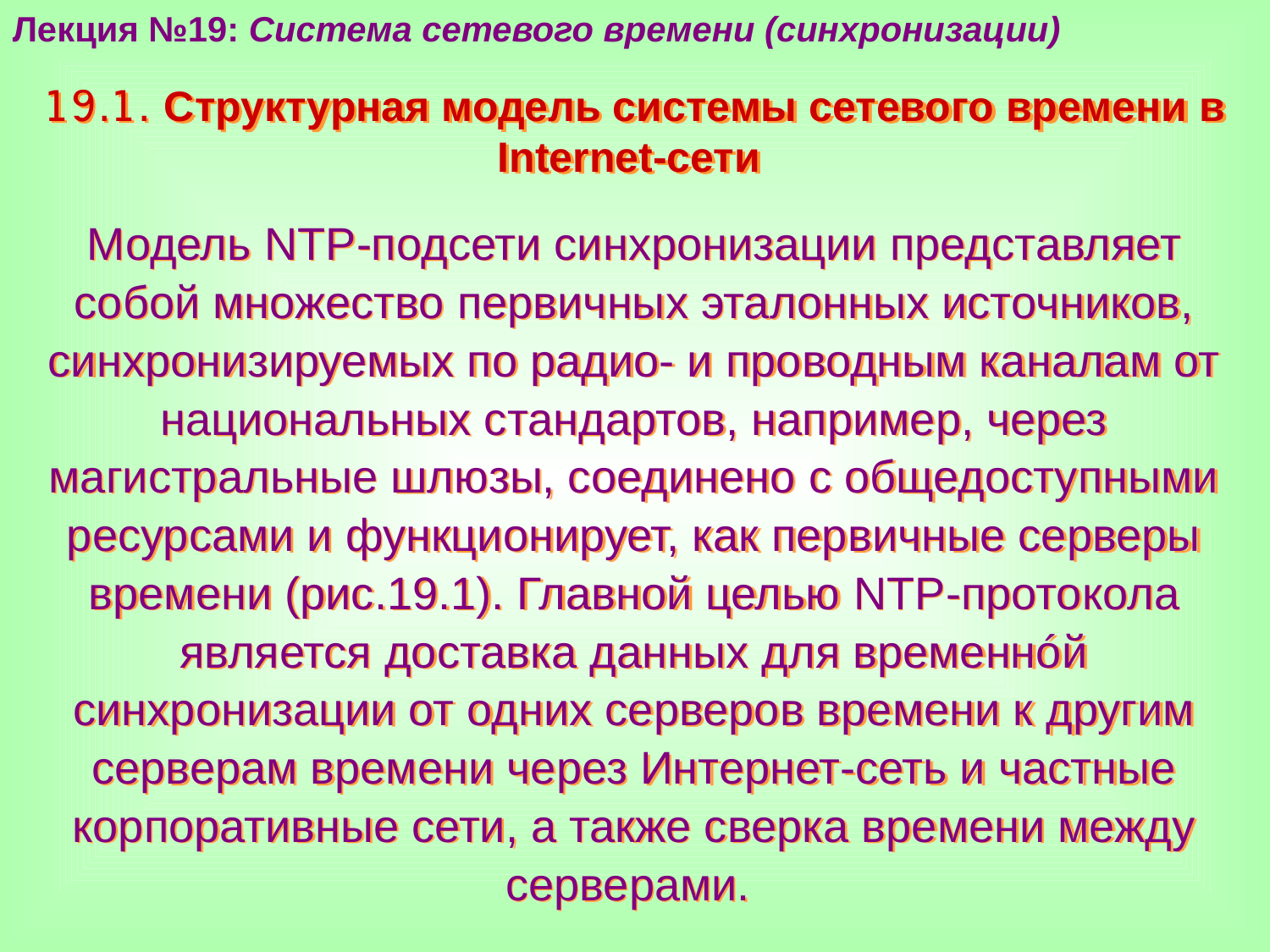

Лекция №19: Система сетевого времени (синхронизации)
19.1. Структурная модель системы сетевого времени в Internet-сети
Модель NTP-подсети синхронизации представляет собой множество первичных эталонных источников, синхрони­зируемых по радио- и проводным каналам от национальных стандартов, например, через магистральные шлюзы, соединено с общедоступными ресурсами и функционирует, как первичные серверы времени (рис.19.1). Главной целью NTP-протокола является доставка данных для временнóй синхронизации от одних серверов времени к другим серверам времени через Интернет-сеть и частные корпоративные сети, а также сверка времени между серверами.